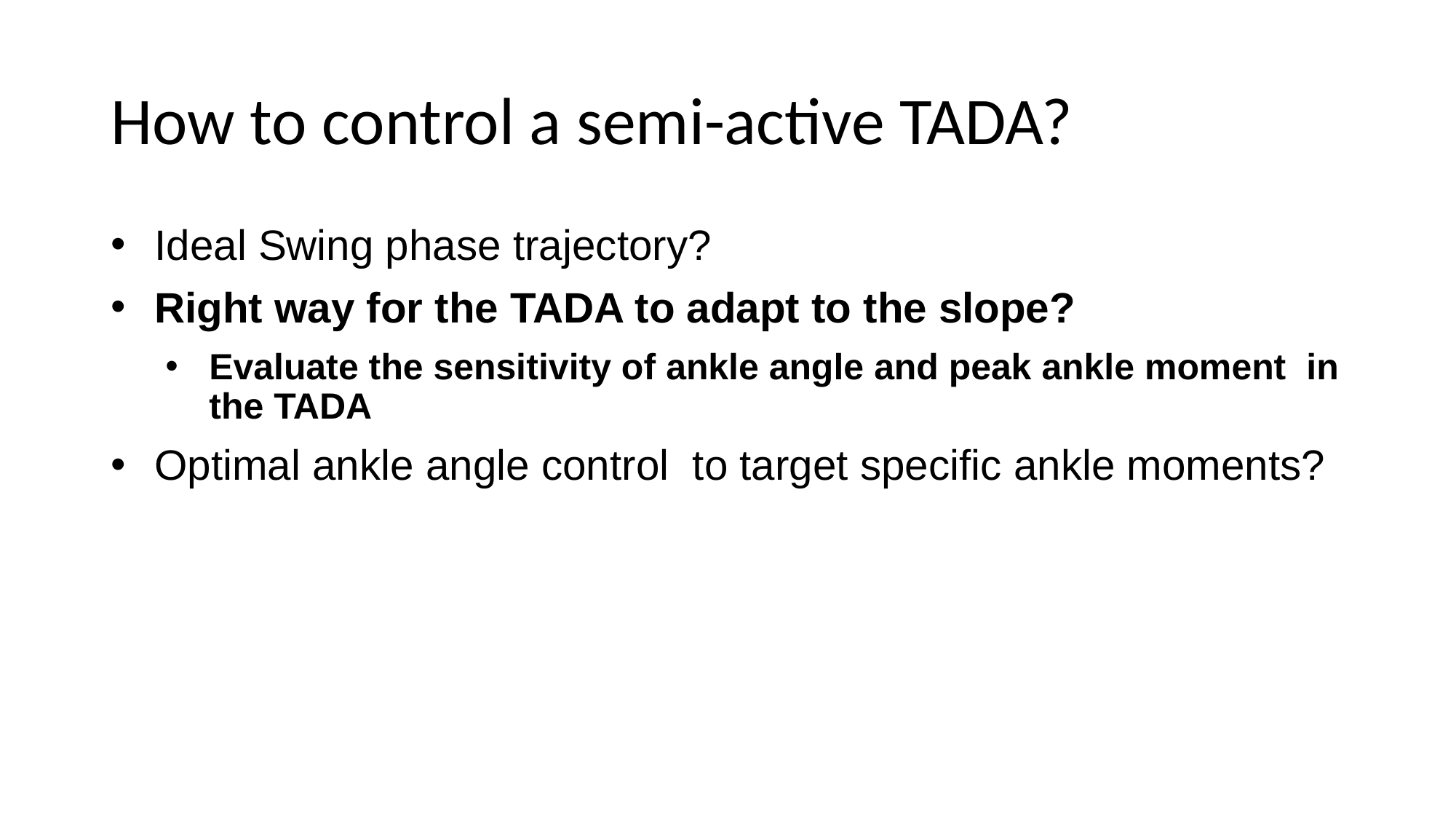

# How to control a semi-active TADA?
Ideal Swing phase trajectory?
Right way for the TADA to adapt to the slope?
Evaluate the sensitivity of ankle angle and peak ankle moment  in the TADA
Optimal ankle angle control  to target specific ankle moments?